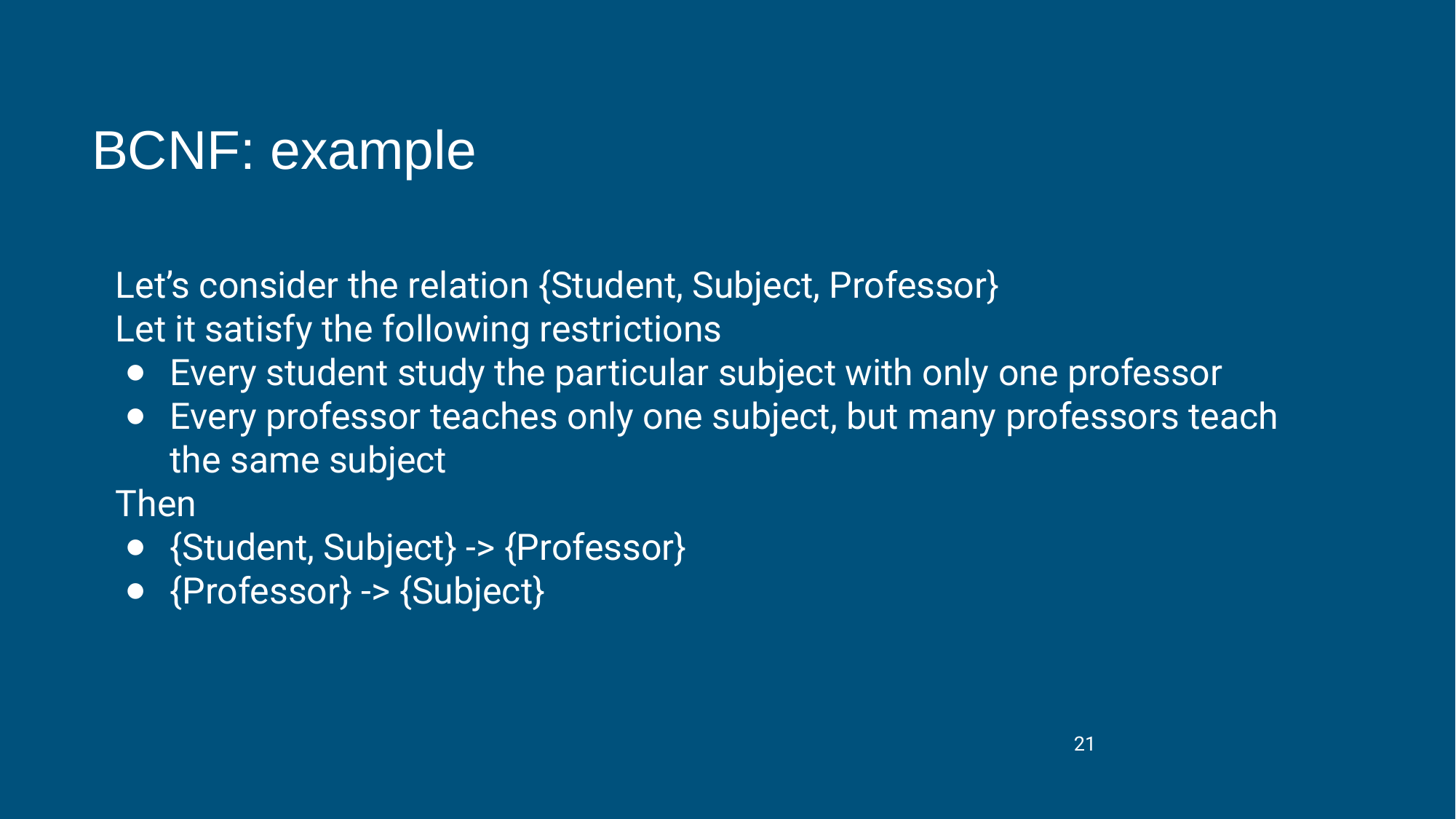

# BCNF: example
Let’s consider the relation {Student, Subject, Professor}
Let it satisfy the following restrictions
Every student study the particular subject with only one professor
Every professor teaches only one subject, but many professors teach the same subject
Then
{Student, Subject} -> {Professor}
{Professor} -> {Subject}
21